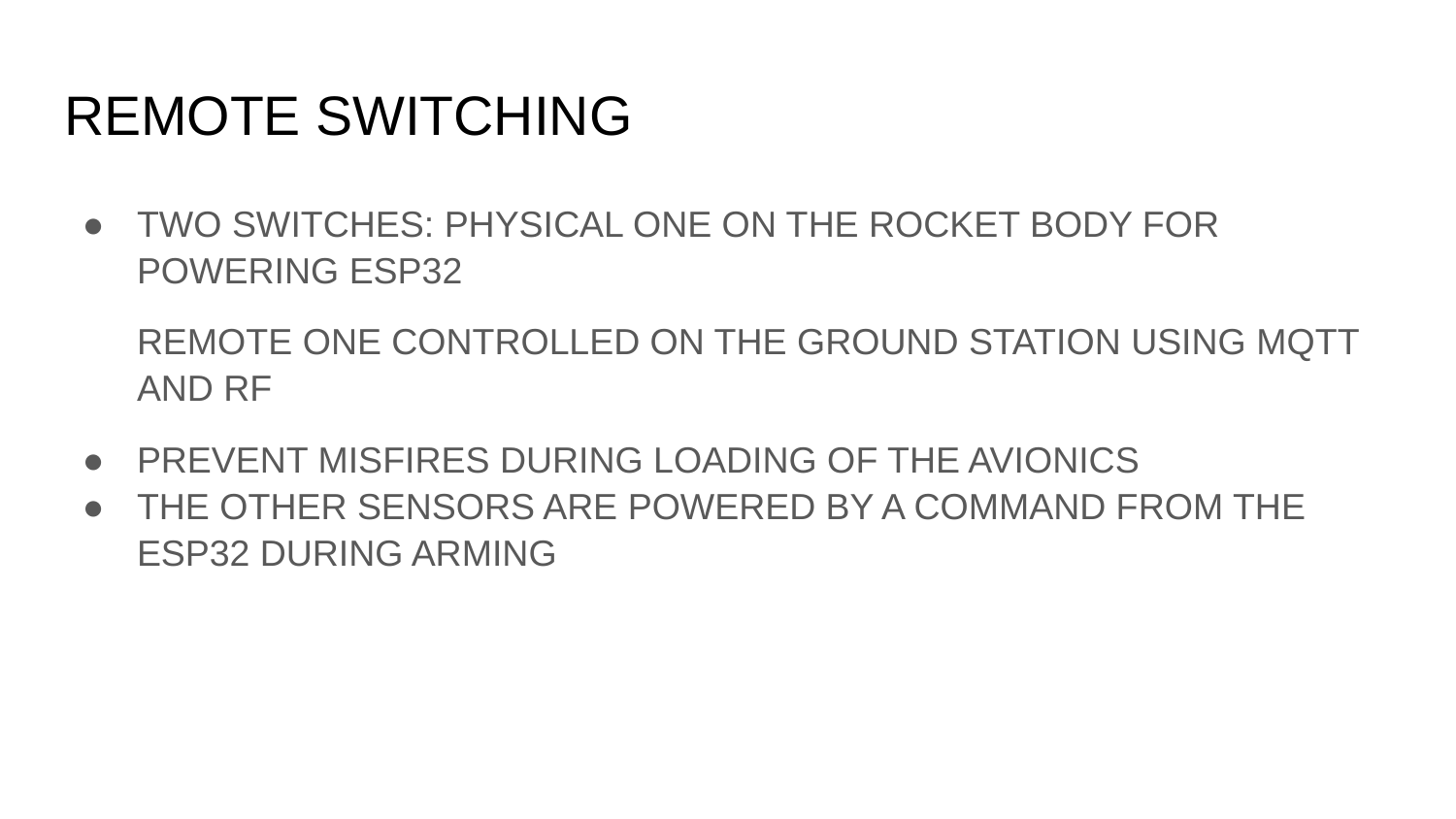

# REMOTE SWITCHING
TWO SWITCHES: PHYSICAL ONE ON THE ROCKET BODY FOR POWERING ESP32
REMOTE ONE CONTROLLED ON THE GROUND STATION USING MQTT AND RF
PREVENT MISFIRES DURING LOADING OF THE AVIONICS
THE OTHER SENSORS ARE POWERED BY A COMMAND FROM THE ESP32 DURING ARMING